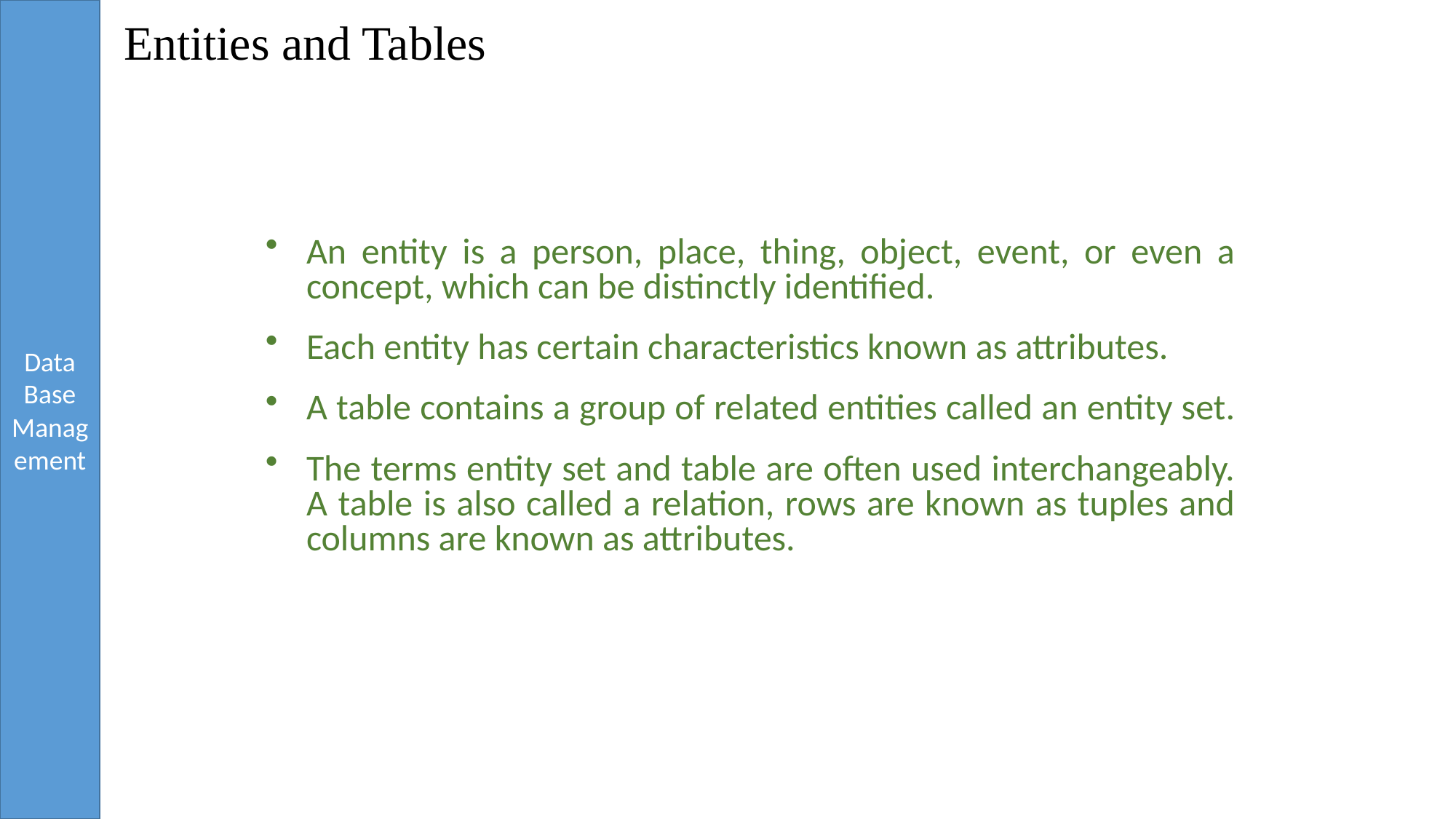

# Entities and Tables
An entity is a person, place, thing, object, event, or even a concept, which can be distinctly identified.
Each entity has certain characteristics known as attributes.
A table contains a group of related entities called an entity set.
The terms entity set and table are often used interchangeably. A table is also called a relation, rows are known as tuples and columns are known as attributes.